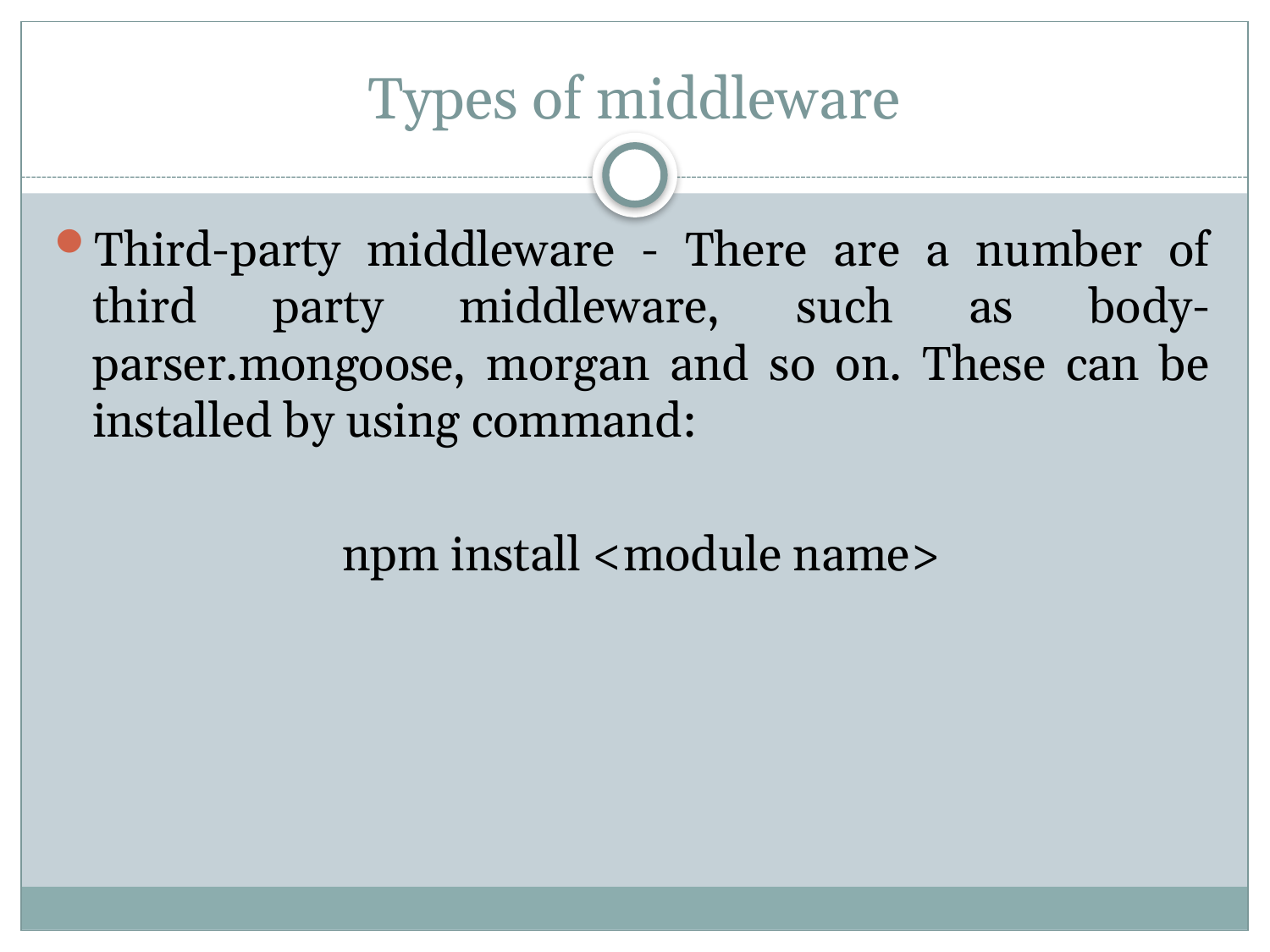

# Types of middleware
Third-party middleware - There are a number of third party middleware, such as body-parser.mongoose, morgan and so on. These can be installed by using command:

npm install <module name>